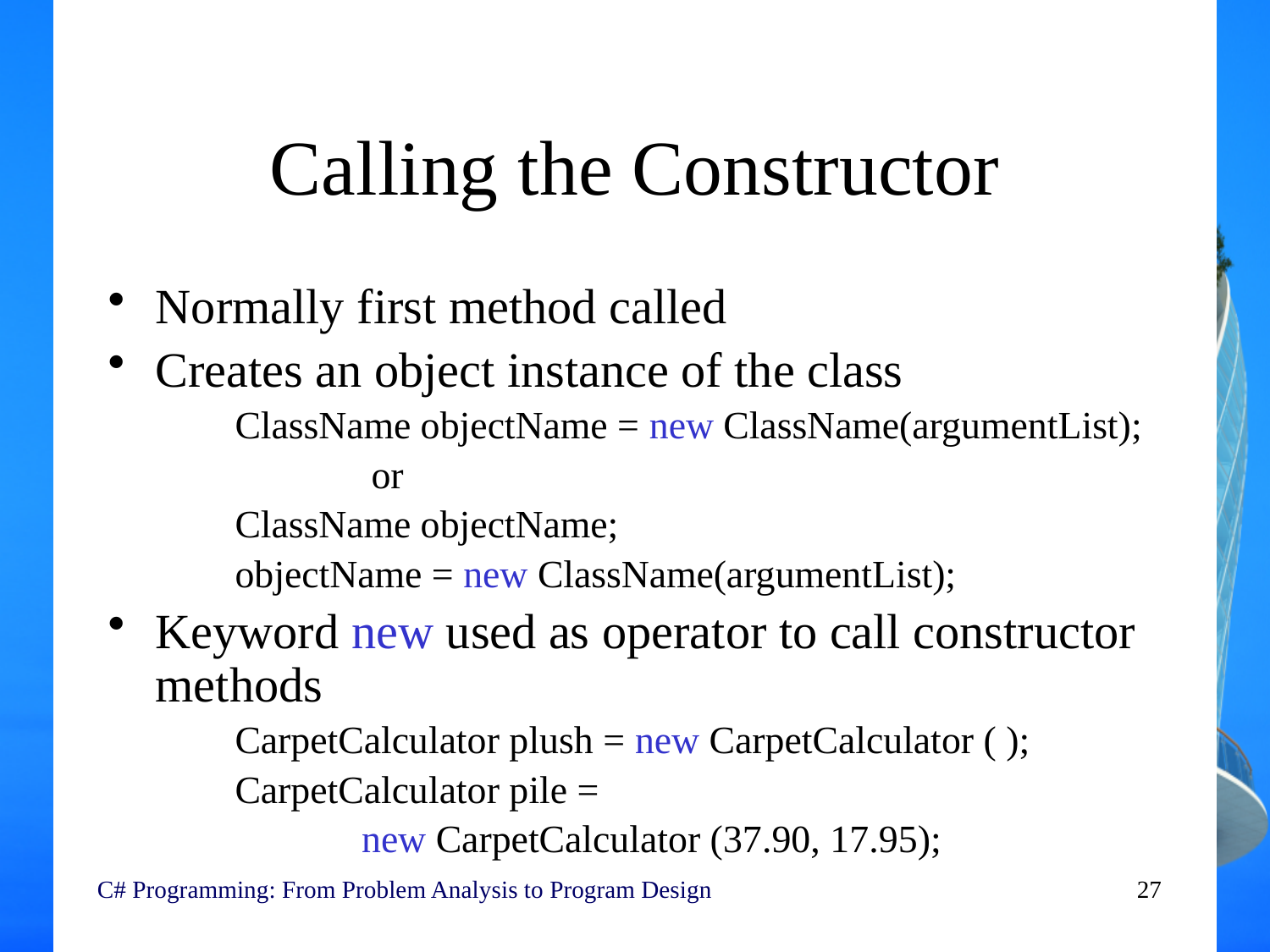

# Calling the Constructor
Normally first method called
Creates an object instance of the class
ClassName objectName = new ClassName(argumentList);
              or
ClassName objectName;
objectName = new ClassName(argumentList);
Keyword new used as operator to call constructor methods
CarpetCalculator plush = new CarpetCalculator ( );
CarpetCalculator pile =
             new CarpetCalculator (37.90, 17.95);

C# Programming: From Problem Analysis to Program Design

27